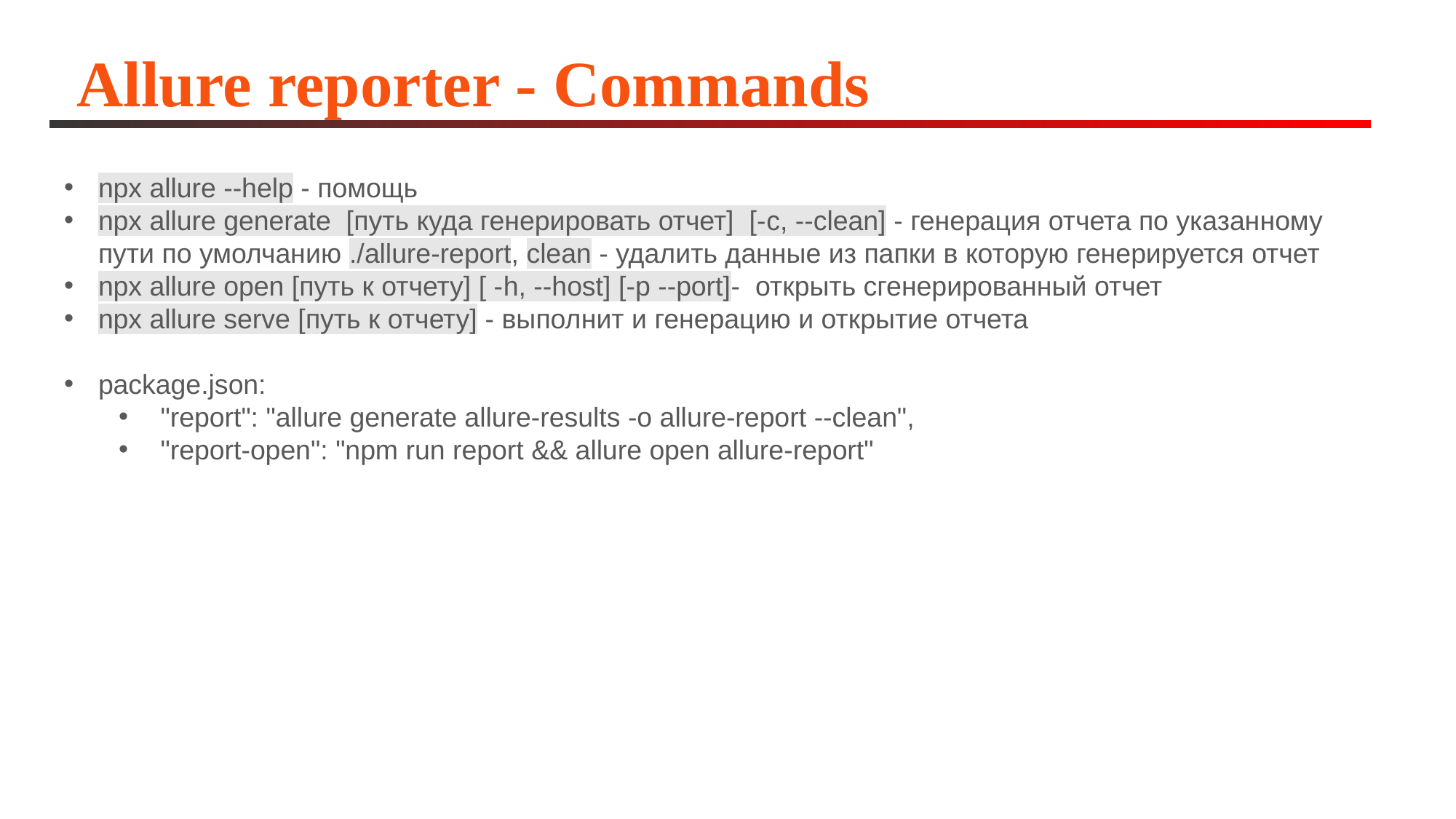

# Allure reporter - Commands

npx allure --help - помощь
npx allure generate  [путь куда генерировать отчет]  [-c, --clean] - генерация отчета по указанному пути по умолчанию ./allure-report, clean - удалить данные из папки в которую генерируется отчет
npx allure open [путь к отчету] [ -h, --host] [-p --port]-  открыть сгенерированный отчет
npx allure serve [путь к отчету] - выполнит и генерацию и открытие отчета

package.json:
 "report": "allure generate allure-results -o allure-report --clean",
 "report-open": "npm run report && allure open allure-report"